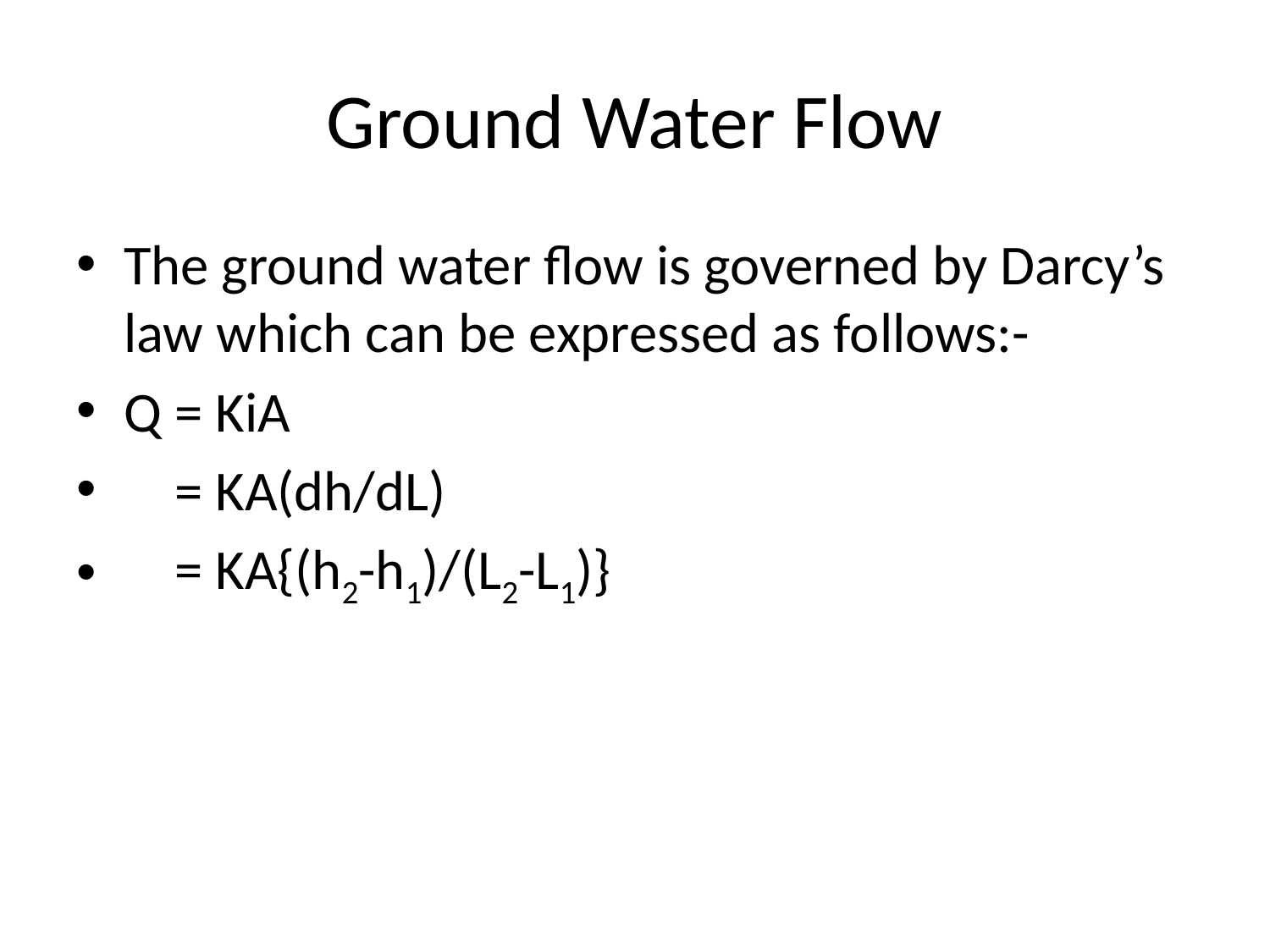

# Ground Water Flow
The ground water flow is governed by Darcy’s law which can be expressed as follows:-
Q = KiA
    = KA(dh/dL)
    = KA{(h2-h1)/(L2-L1)}